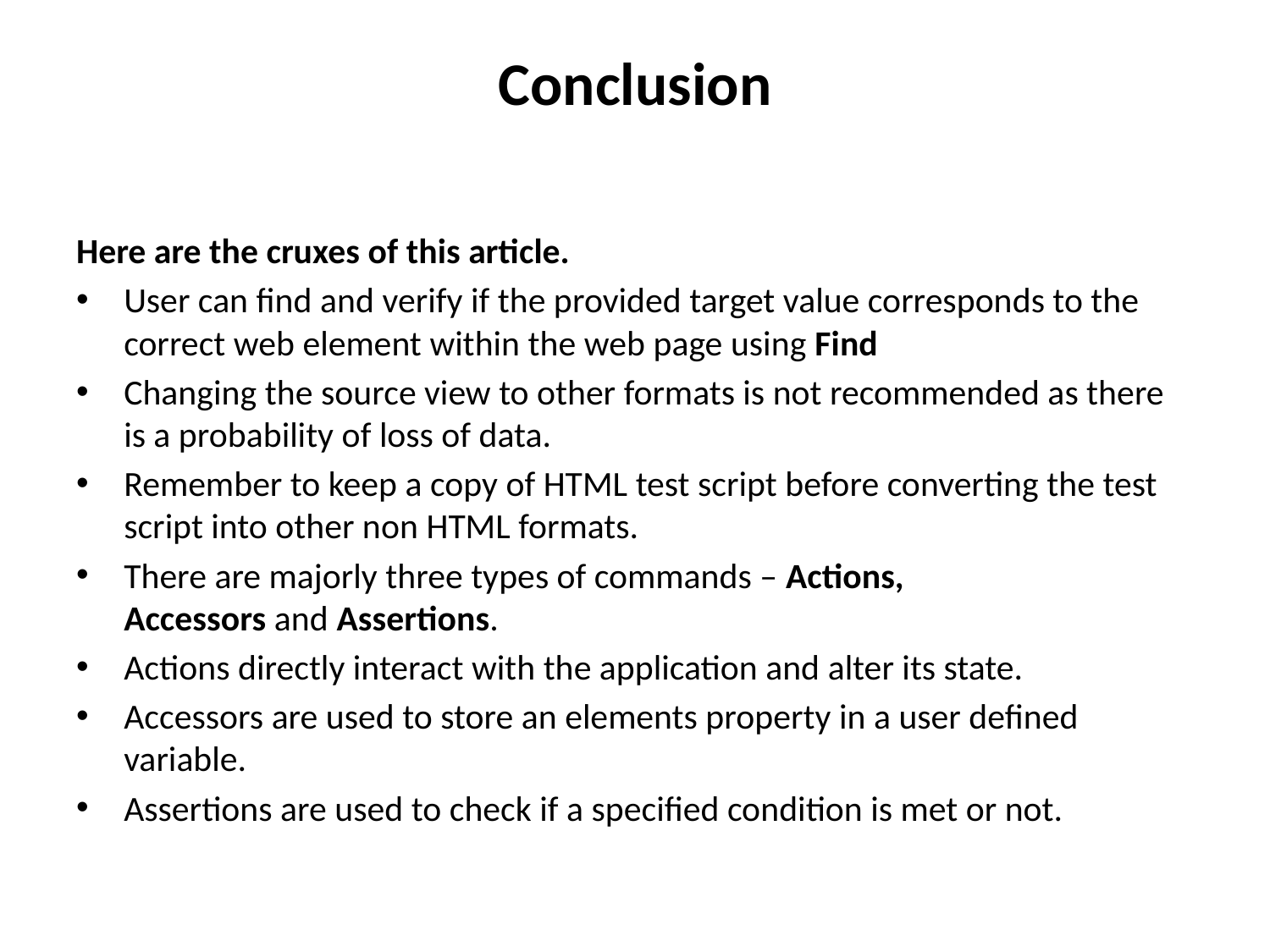

# Conclusion
Here are the cruxes of this article.
User can find and verify if the provided target value corresponds to the correct web element within the web page using Find
Changing the source view to other formats is not recommended as there is a probability of loss of data.
Remember to keep a copy of HTML test script before converting the test script into other non HTML formats.
There are majorly three types of commands – Actions, Accessors and Assertions.
Actions directly interact with the application and alter its state.
Accessors are used to store an elements property in a user defined variable.
Assertions are used to check if a specified condition is met or not.